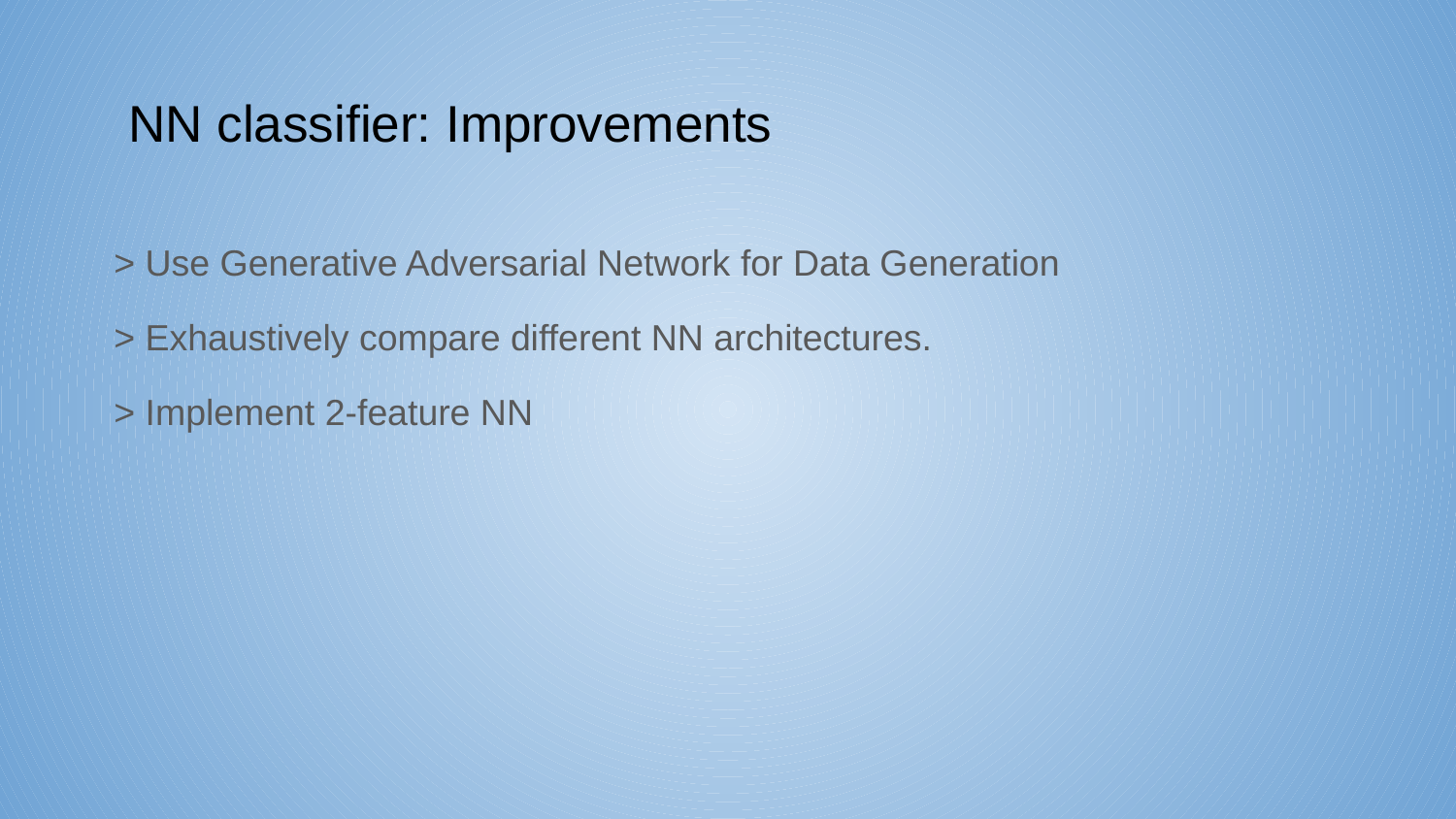

# NN classifier: Improvements
> Use Generative Adversarial Network for Data Generation
> Exhaustively compare different NN architectures.
> Implement 2-feature NN